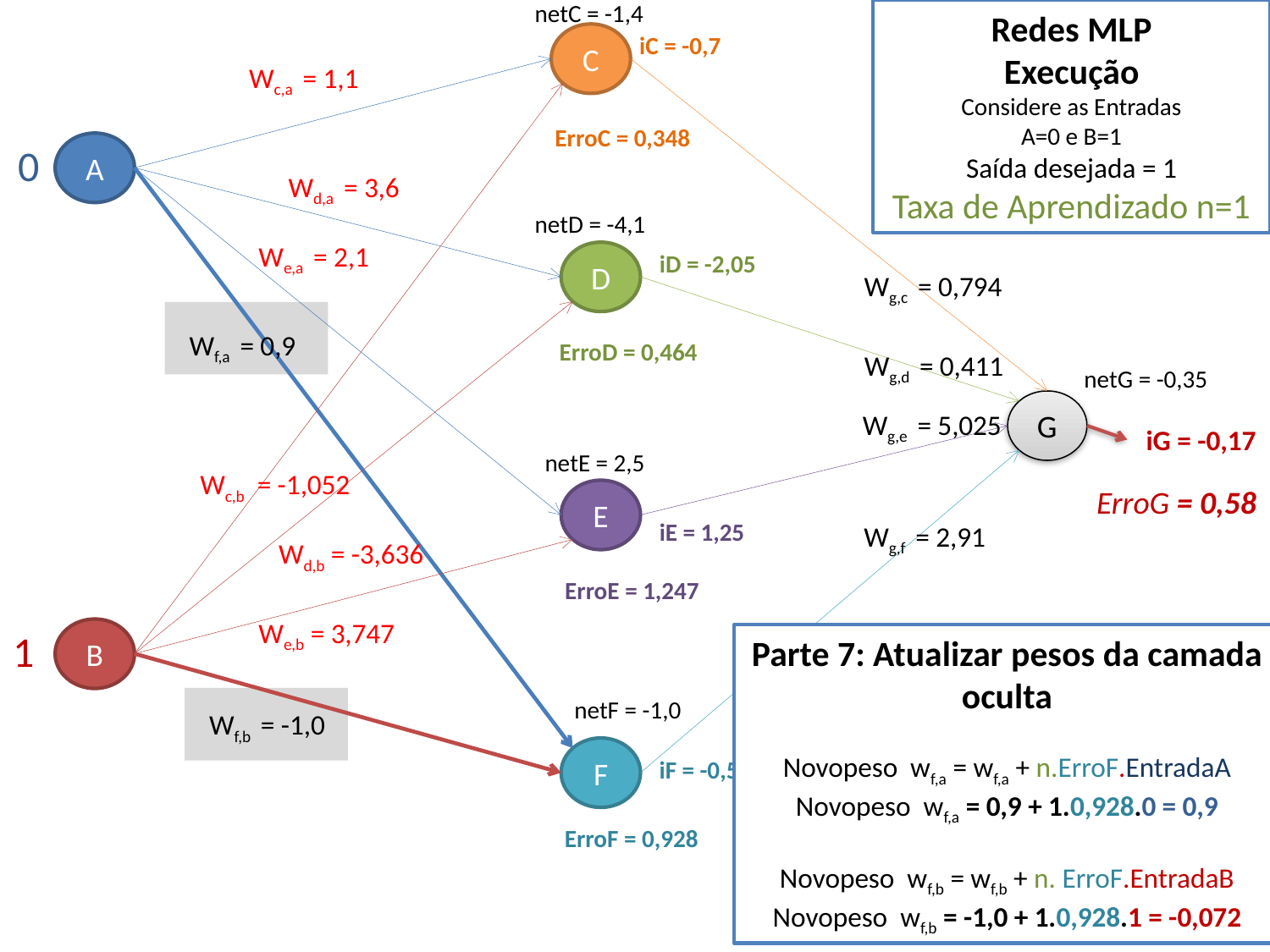

Redes MLP
Execução
Considere as Entradas
A=0 e B=1
Saída desejada = 1
Taxa de Aprendizado n=1
netC = -1,4
C
 iC = -0,7
Wc,a  = 1,1
0
A
Wd,a  = 3,6
netD = -4,1
We,a  = 2,1
D
 iD = -2,05
Wg,c  = 0,794
Wf,a  = 0,9
Wg,d  = 0,411
G
Wg,e  = 5,025
netE = 2,5
Wc,b  = -1,052
E
 iE = 1,25
Wg,f  = 2,91
Wd,b = -3,636
We,b = 3,747
1
B
netF = -1,0
Wf,b  = -1,0
F
 iF = -0,5
 ErroC = 0,348

ErroD = 0,464
netG = -0,35
 iG = -0,17
ErroG = 0,58
 ErroE = 1,247
Parte 7: Atualizar pesos da camada oculta

Novopeso  wf,a = wf,a + n.ErroF.EntradaA
Novopeso  wf,a = 0,9 + 1.0,928.0 = 0,9

Novopeso  wf,b = wf,b + n. ErroF.EntradaB
Novopeso  wf,b = -1,0 + 1.0,928.1 = -0,072

 ErroF = 0,928